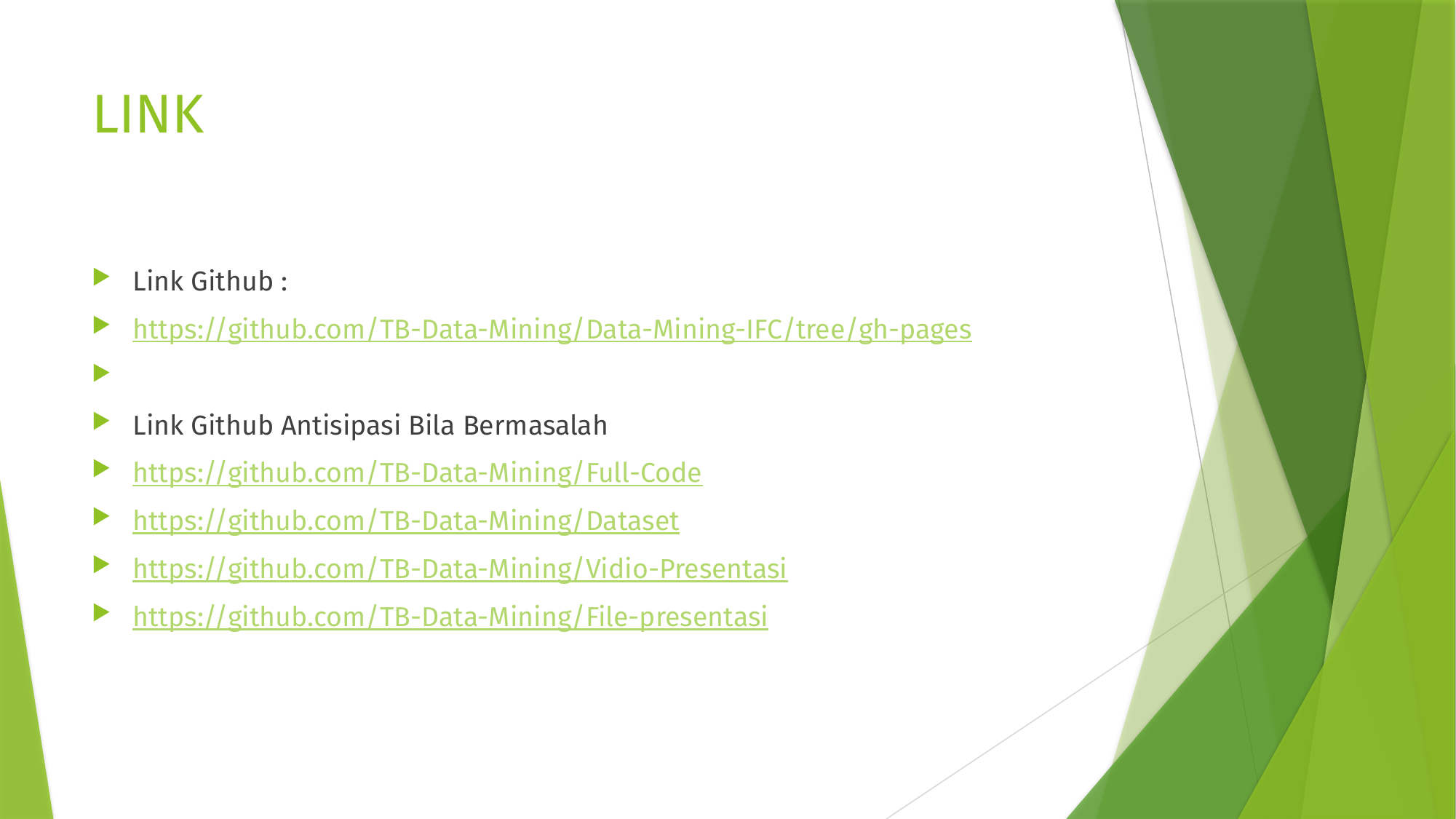

# LINK
Link Github :
https://github.com/TB-Data-Mining/Data-Mining-IFC/tree/gh-pages

Link Github Antisipasi Bila Bermasalah
https://github.com/TB-Data-Mining/Full-Code
https://github.com/TB-Data-Mining/Dataset
https://github.com/TB-Data-Mining/Vidio-Presentasi
https://github.com/TB-Data-Mining/File-presentasi